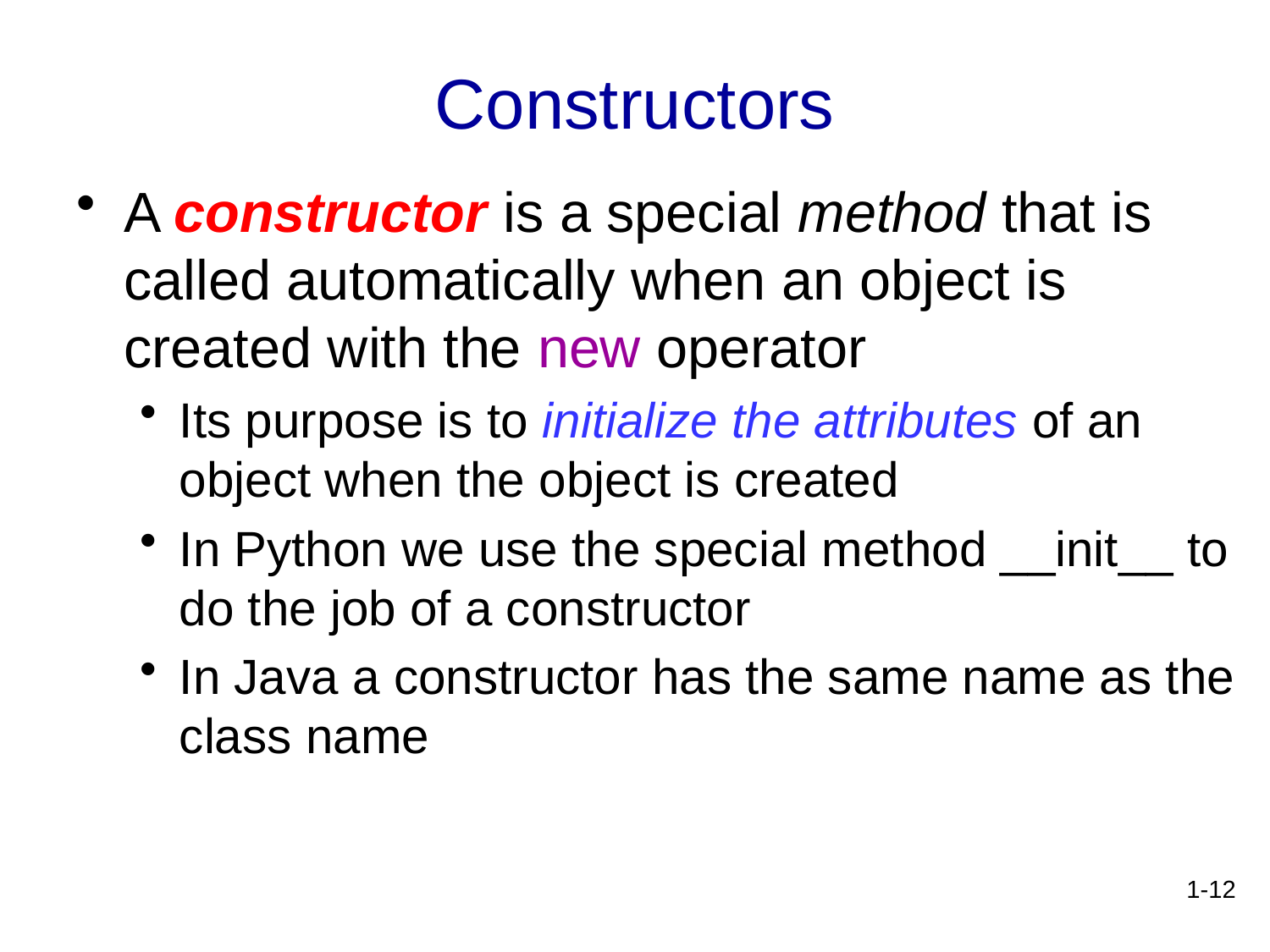

# Constructors
A constructor is a special method that is called automatically when an object is created with the new operator
Its purpose is to initialize the attributes of an object when the object is created
In Python we use the special method __init__ to do the job of a constructor
In Java a constructor has the same name as the class name
1-12